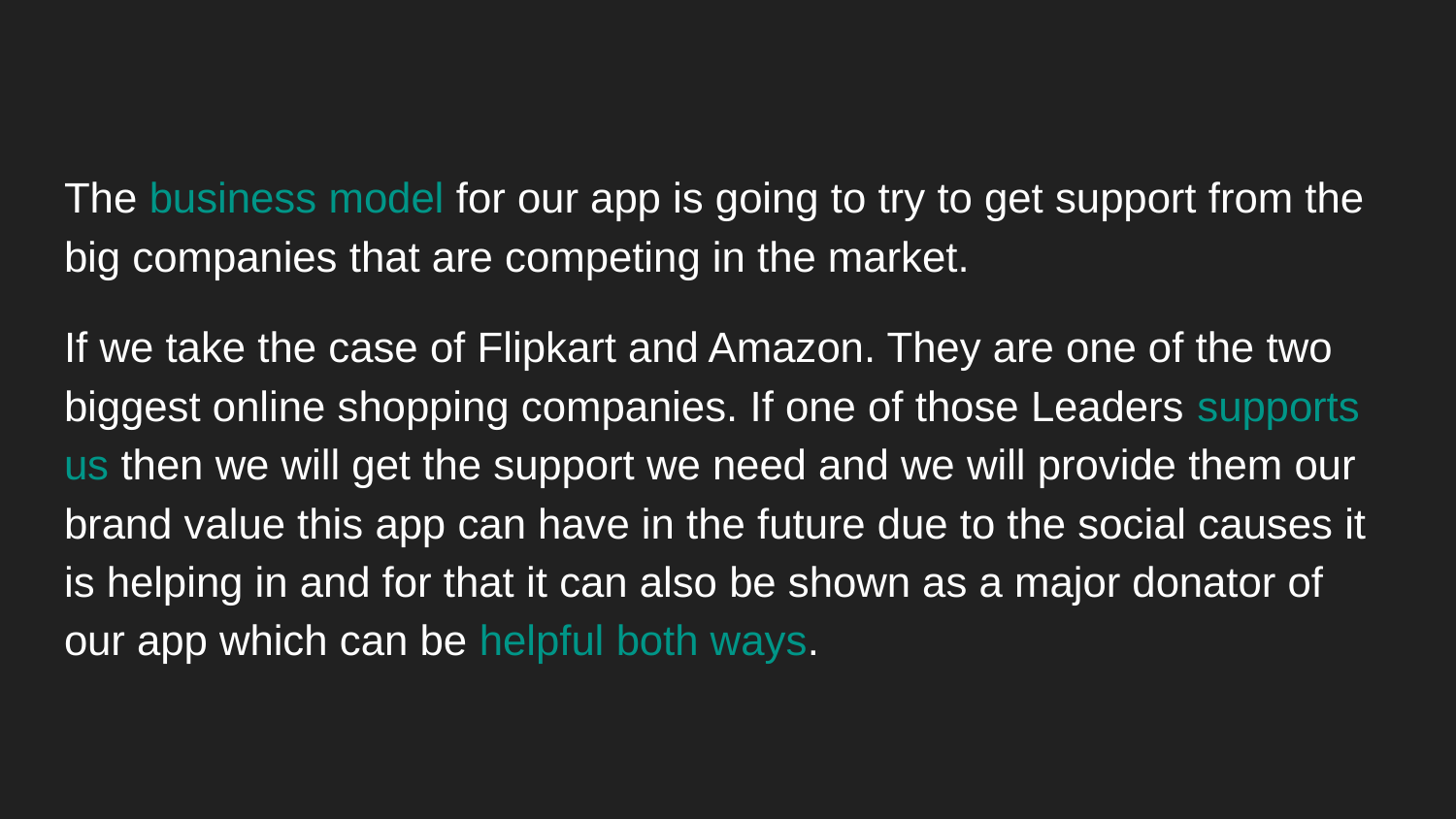

The business model for our app is going to try to get support from the big companies that are competing in the market.
If we take the case of Flipkart and Amazon. They are one of the two biggest online shopping companies. If one of those Leaders supports us then we will get the support we need and we will provide them our brand value this app can have in the future due to the social causes it is helping in and for that it can also be shown as a major donator of our app which can be helpful both ways.